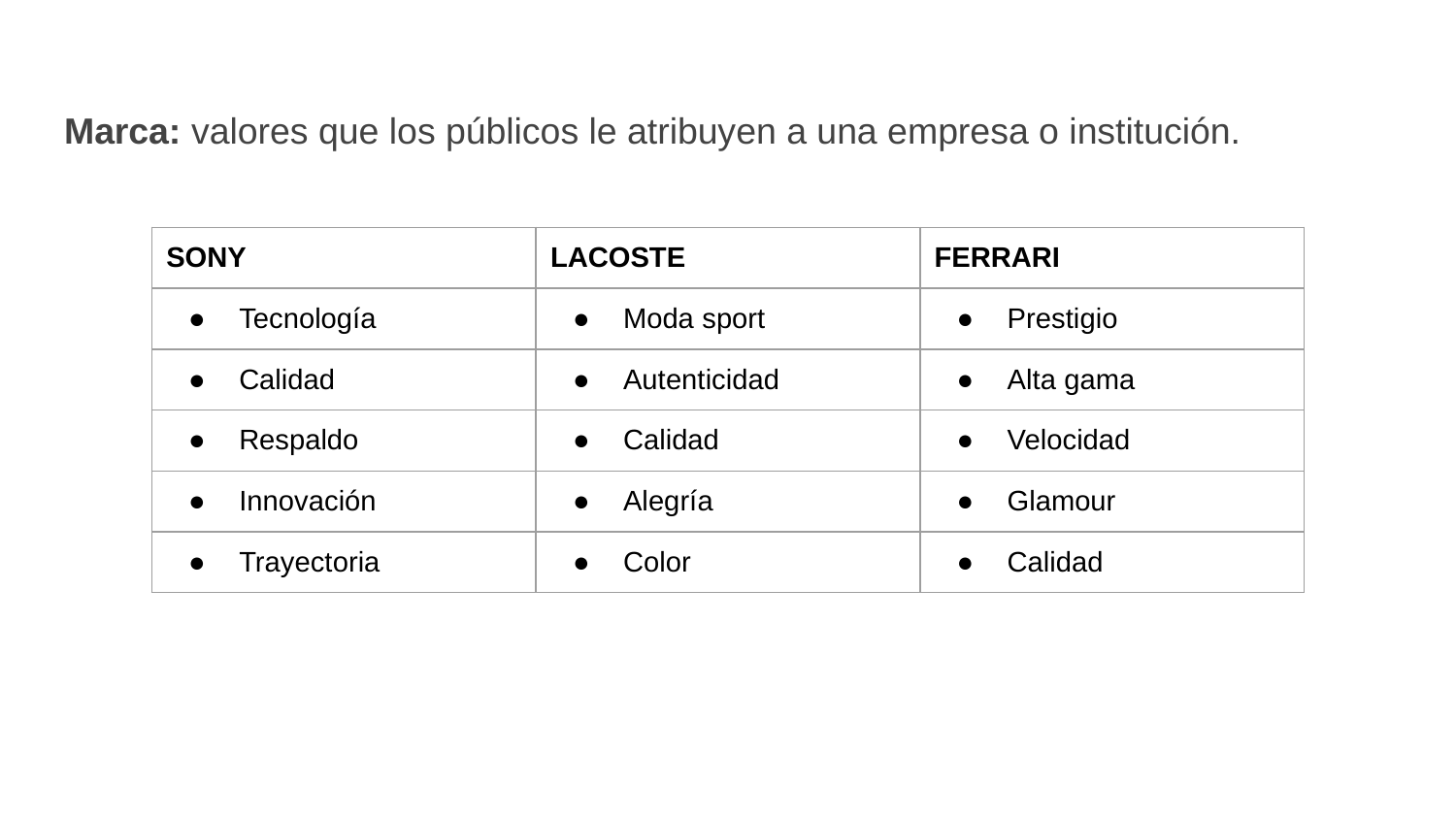

Marca: valores que los públicos le atribuyen a una empresa o institución.
| SONY | LACOSTE | FERRARI |
| --- | --- | --- |
| Tecnología | Moda sport | Prestigio |
| Calidad | Autenticidad | Alta gama |
| Respaldo | Calidad | Velocidad |
| Innovación | Alegría | Glamour |
| Trayectoria | Color | Calidad |